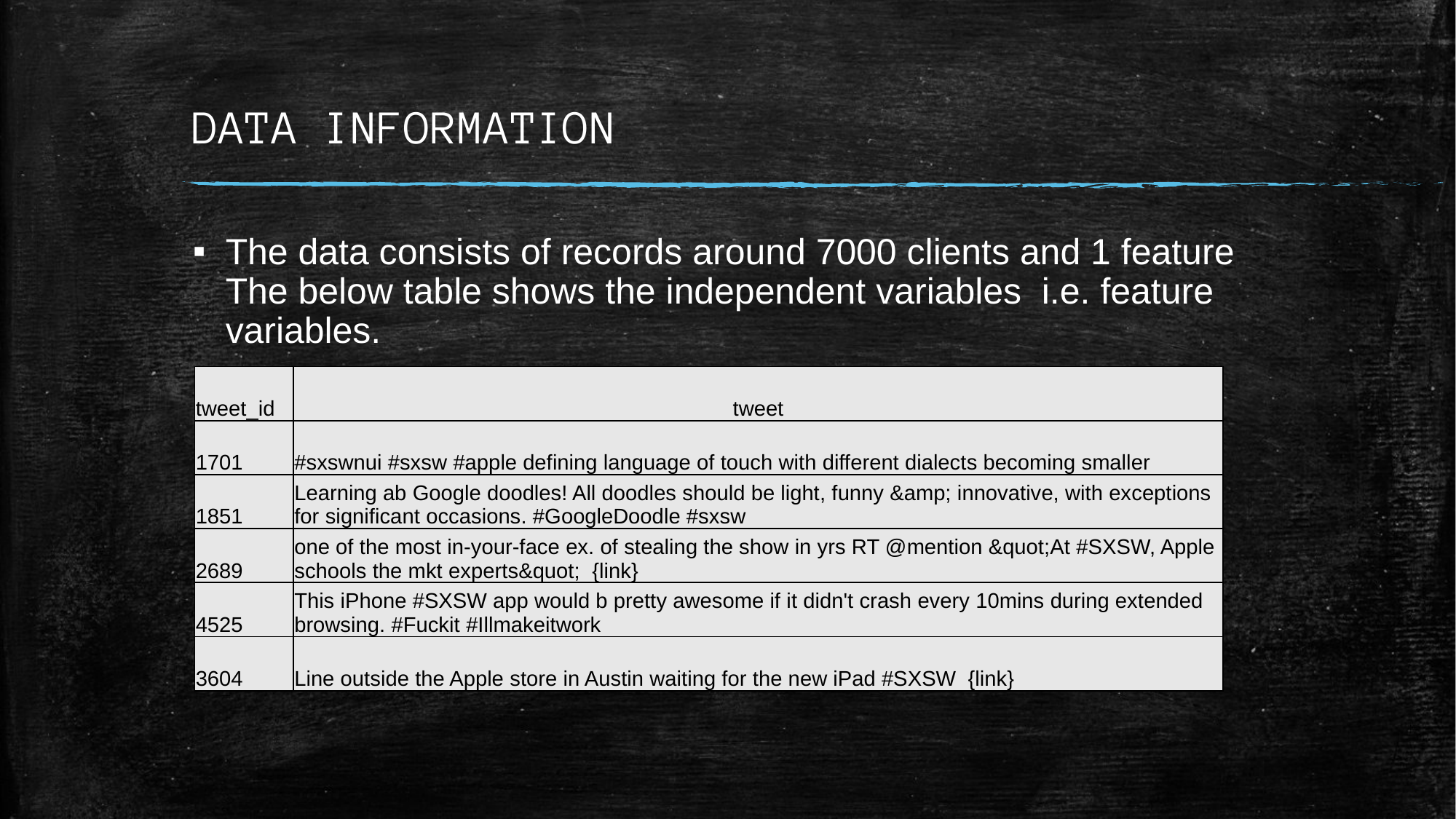

# DATA INFORMATION
The data consists of records around 7000 clients and 1 feature  The below table shows the independent variables  i.e. feature variables.

| tweet\_id | tweet |
| --- | --- |
| 1701 | #sxswnui #sxsw #apple defining language of touch with different dialects becoming smaller |
| 1851 | Learning ab Google doodles! All doodles should be light, funny &amp; innovative, with exceptions for significant occasions. #GoogleDoodle #sxsw |
| 2689 | one of the most in-your-face ex. of stealing the show in yrs RT @mention &quot;At #SXSW, Apple schools the mkt experts&quot; {link} |
| 4525 | This iPhone #SXSW app would b pretty awesome if it didn't crash every 10mins during extended browsing. #Fuckit #Illmakeitwork |
| 3604 | Line outside the Apple store in Austin waiting for the new iPad #SXSW {link} |